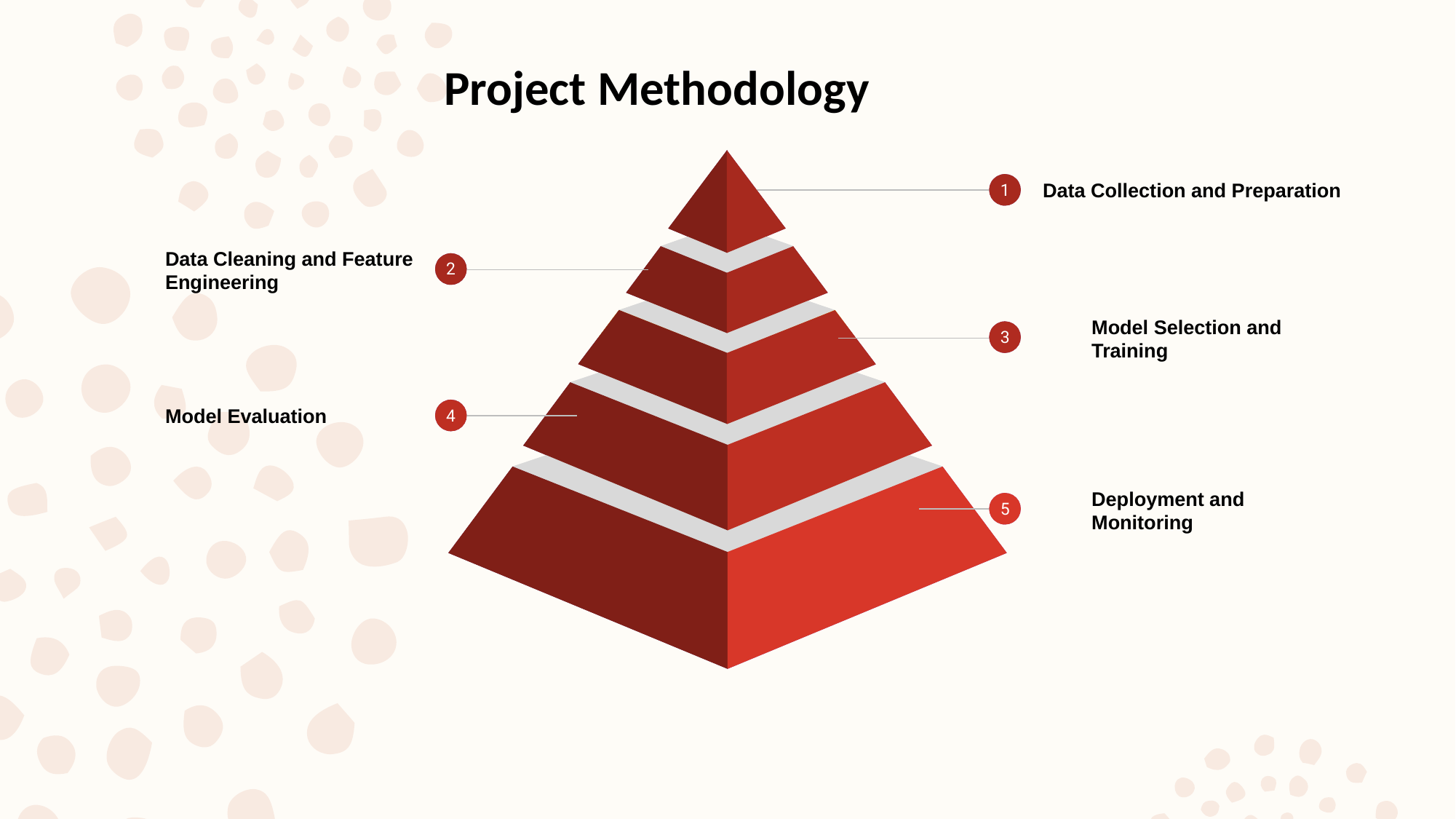

Project Methodology
Data Collection and Preparation
1

1

Data Cleaning and Feature Engineering
2

2

Model Selection and Training
3

3

Model Evaluation
4

4

Deployment and Monitoring
5

5